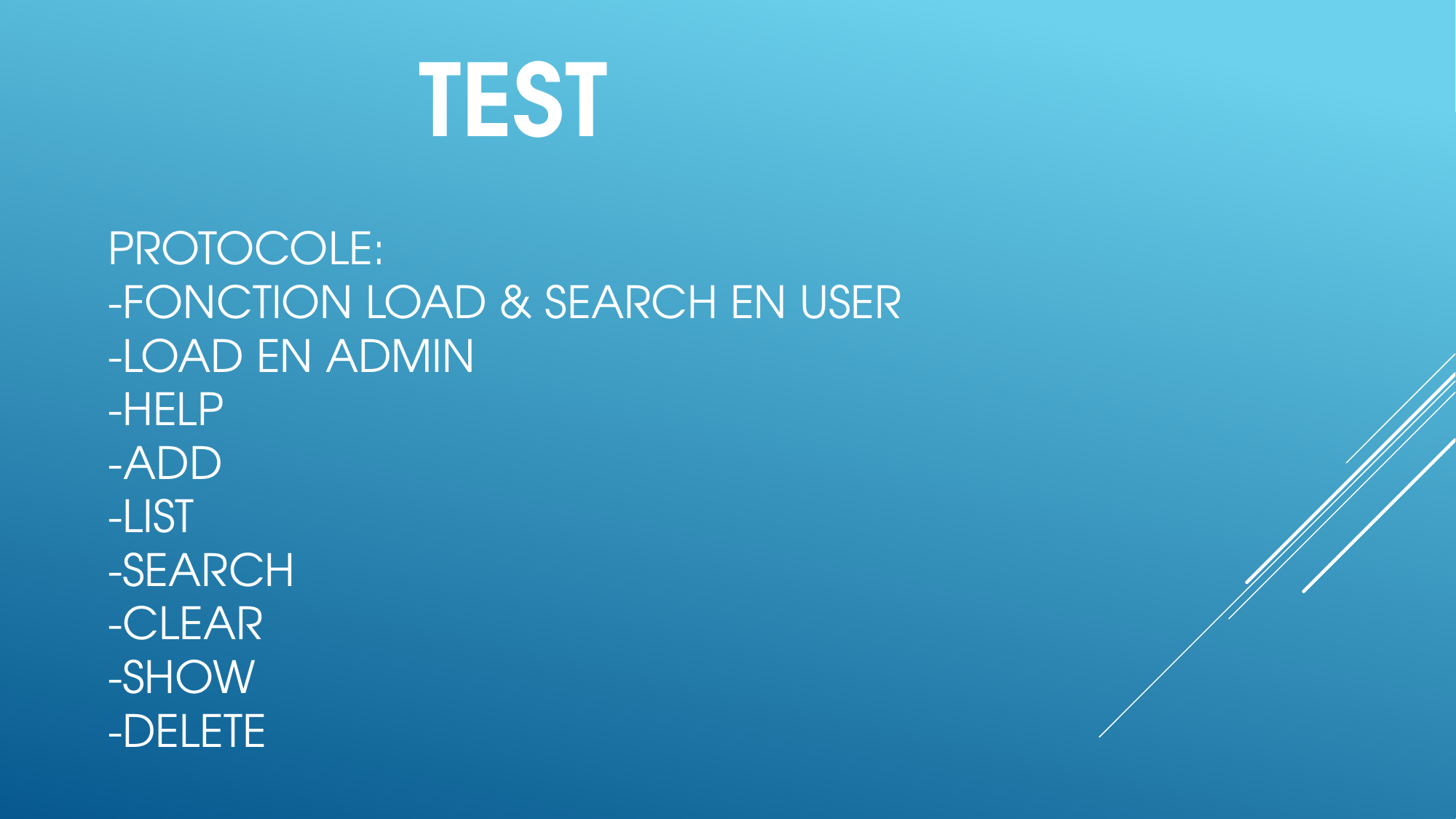

TEST
# Protocole: -Fonction load & search en User -Load en Admin -Help -Add -List -Search -Clear -Show -Delete